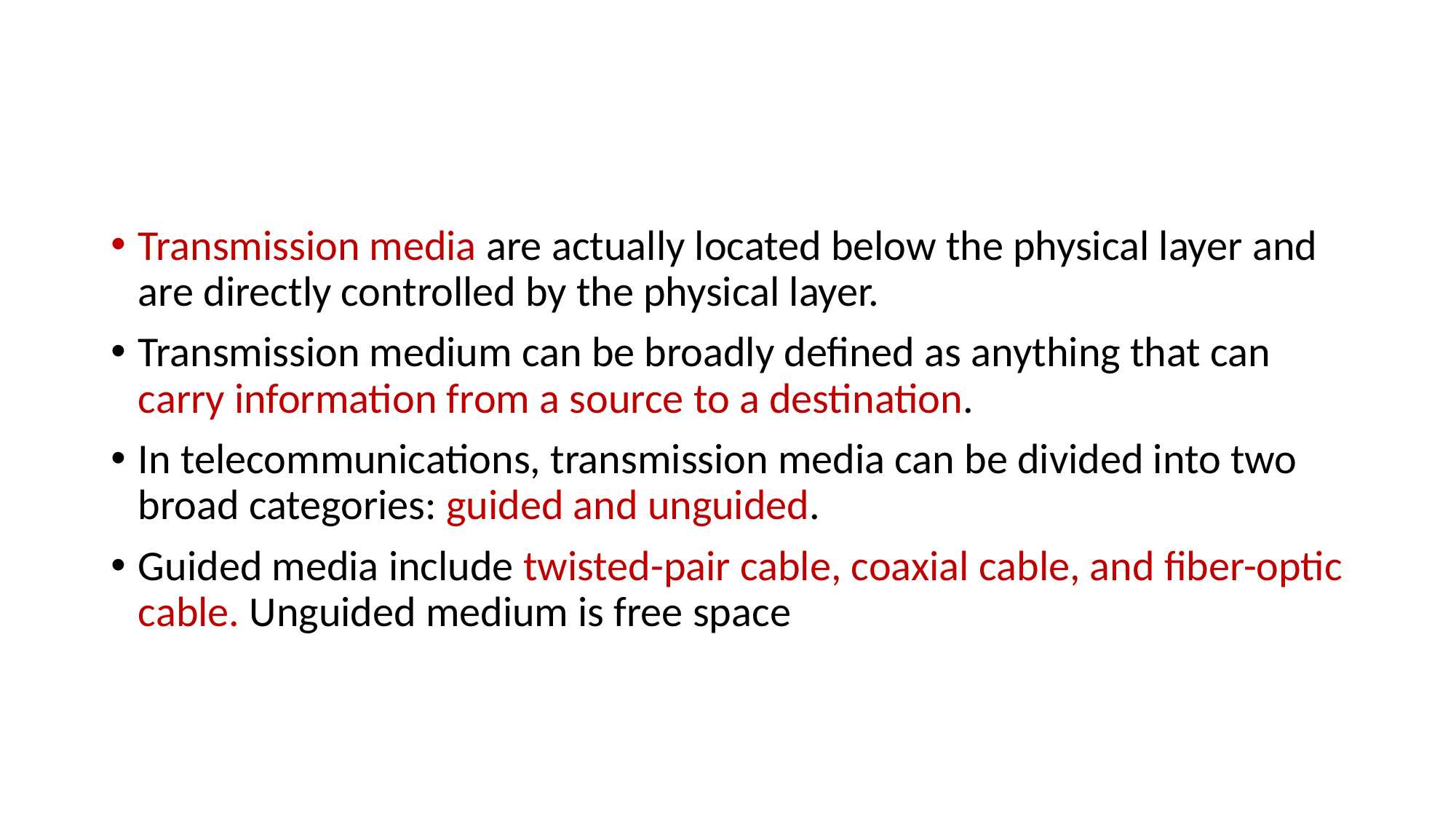

#
Transmission media are actually located below the physical layer and are directly controlled by the physical layer.
Transmission medium can be broadly defined as anything that can carry information from a source to a destination.
In telecommunications, transmission media can be divided into two broad categories: guided and unguided.
Guided media include twisted-pair cable, coaxial cable, and fiber-optic cable. Unguided medium is free space